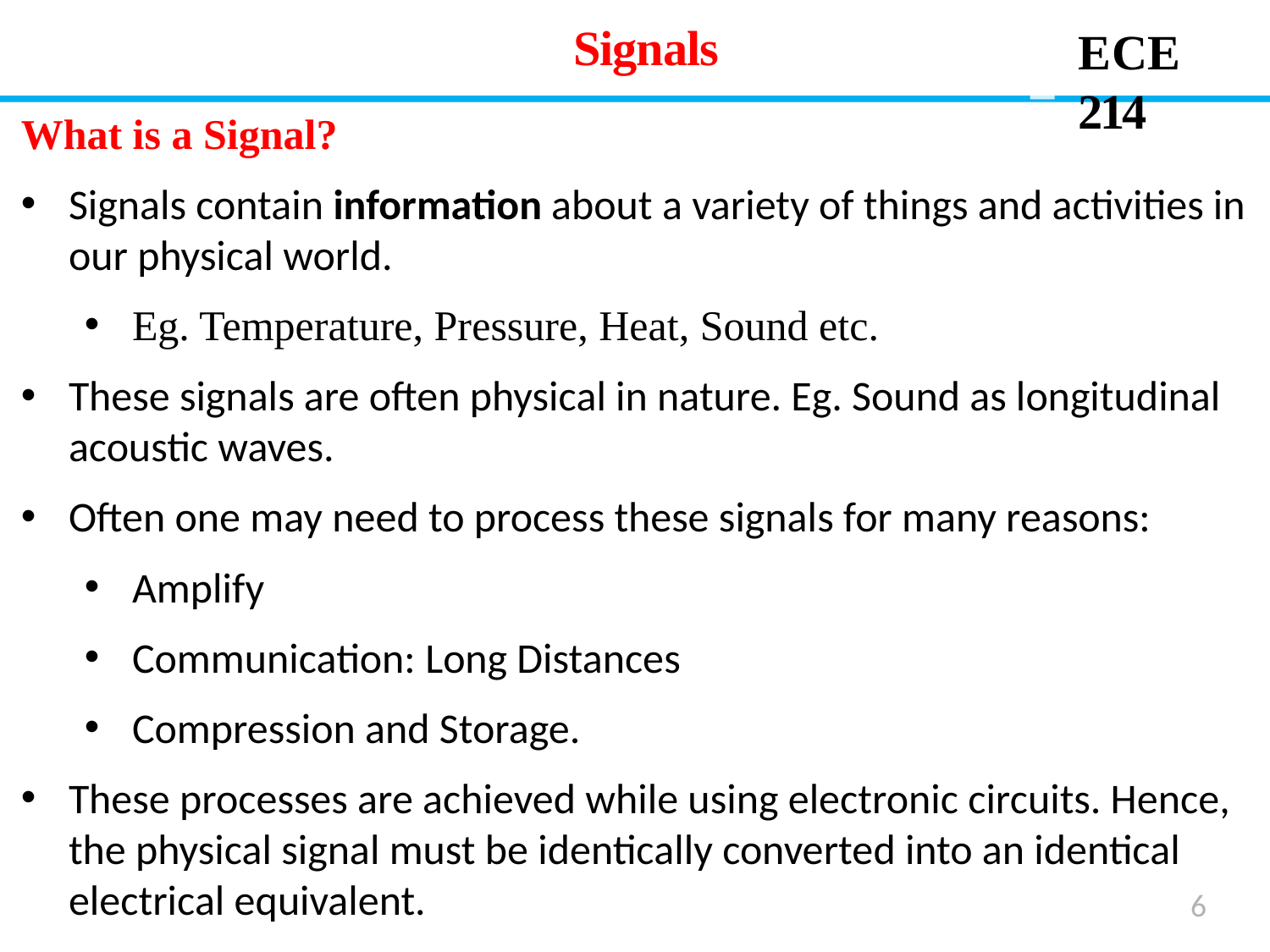

Signals
# ECE 214

What is a Signal?
Signals contain information about a variety of things and activities in our physical world.
Eg. Temperature, Pressure, Heat, Sound etc.
These signals are often physical in nature. Eg. Sound as longitudinal acoustic waves.
Often one may need to process these signals for many reasons:
Amplify
Communication: Long Distances
Compression and Storage.
These processes are achieved while using electronic circuits. Hence, the physical signal must be identically converted into an identical electrical equivalent.

6